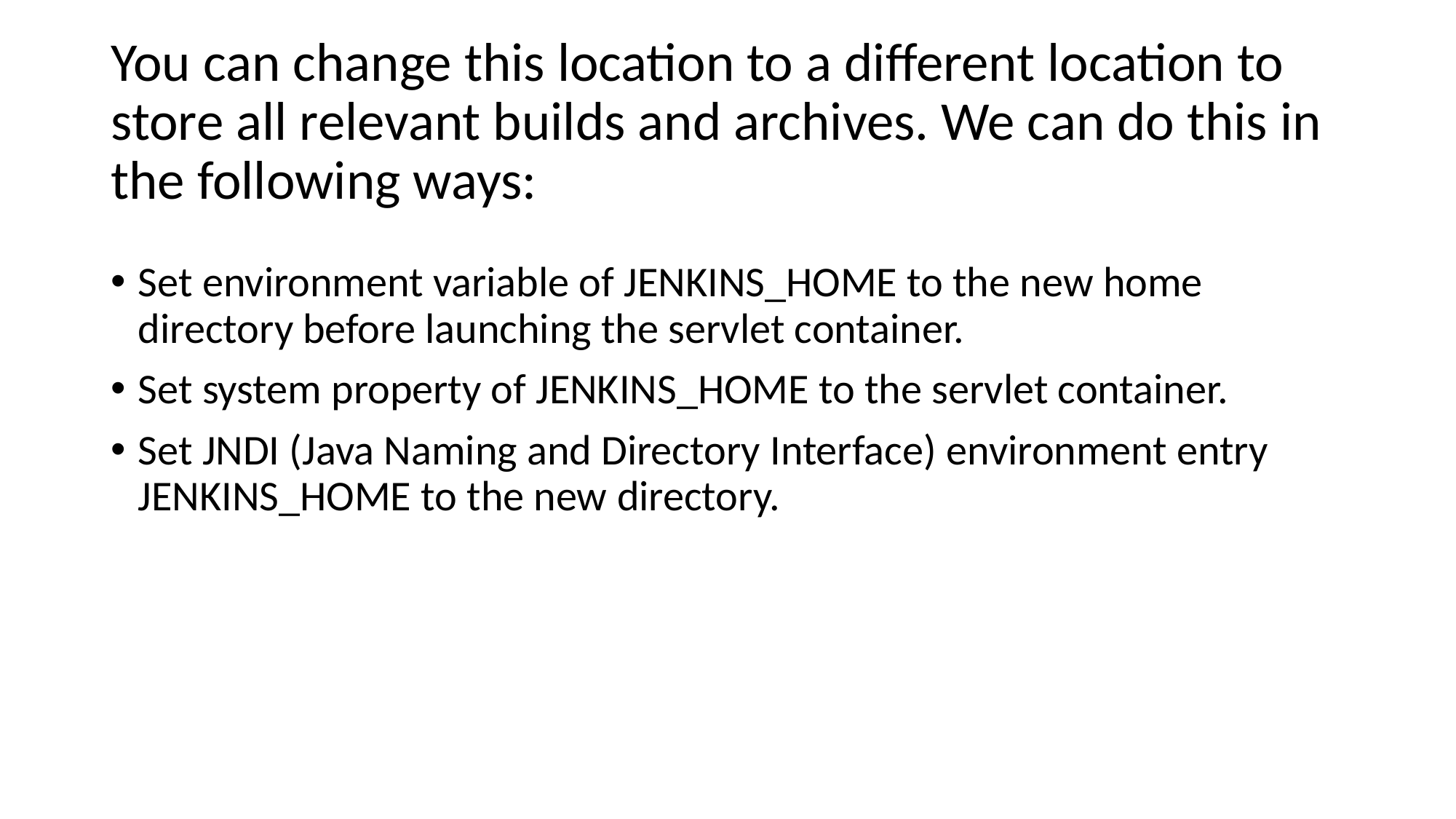

# You can change this location to a different location to store all relevant builds and archives. We can do this in the following ways:
Set environment variable of JENKINS_HOME to the new home directory before launching the servlet container.
Set system property of JENKINS_HOME to the servlet container.
Set JNDI (Java Naming and Directory Interface) environment entry JENKINS_HOME to the new directory.